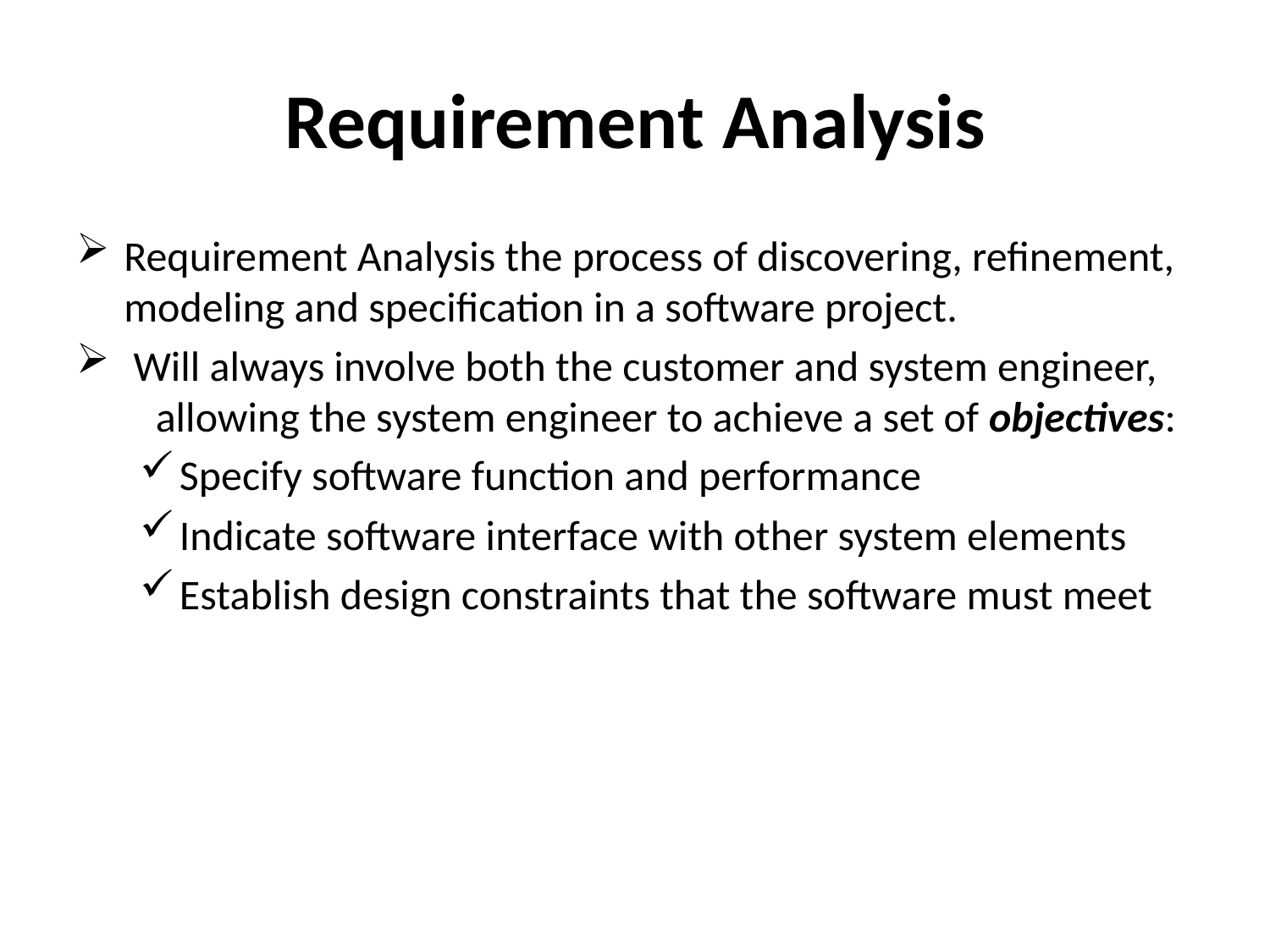

# Requirement Analysis
Requirement Analysis the process of discovering, refinement, modeling and specification in a software project.
 Will always involve both the customer and system engineer,    	allowing the system engineer to achieve a set of objectives:
Specify software function and performance
Indicate software interface with other system elements
Establish design constraints that the software must meet